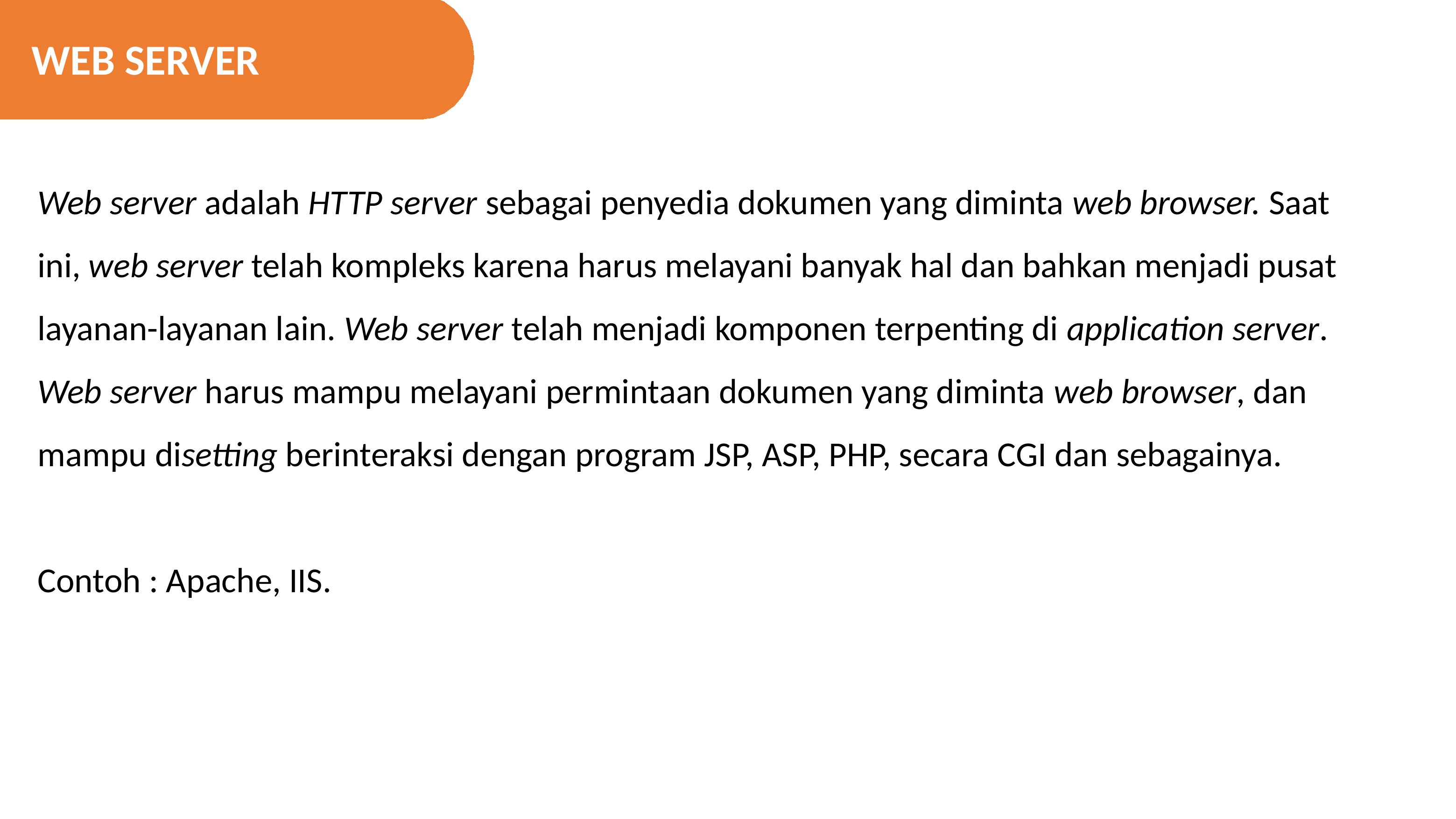

WEB SERVER
Web server adalah HTTP server sebagai penyedia dokumen yang diminta web browser. Saat ini, web server telah kompleks karena harus melayani banyak hal dan bahkan menjadi pusat layanan-layanan lain. Web server telah menjadi komponen terpenting di application server. Web server harus mampu melayani permintaan dokumen yang diminta web browser, dan mampu disetting berinteraksi dengan program JSP, ASP, PHP, secara CGI dan sebagainya.

Contoh : Apache, IIS.